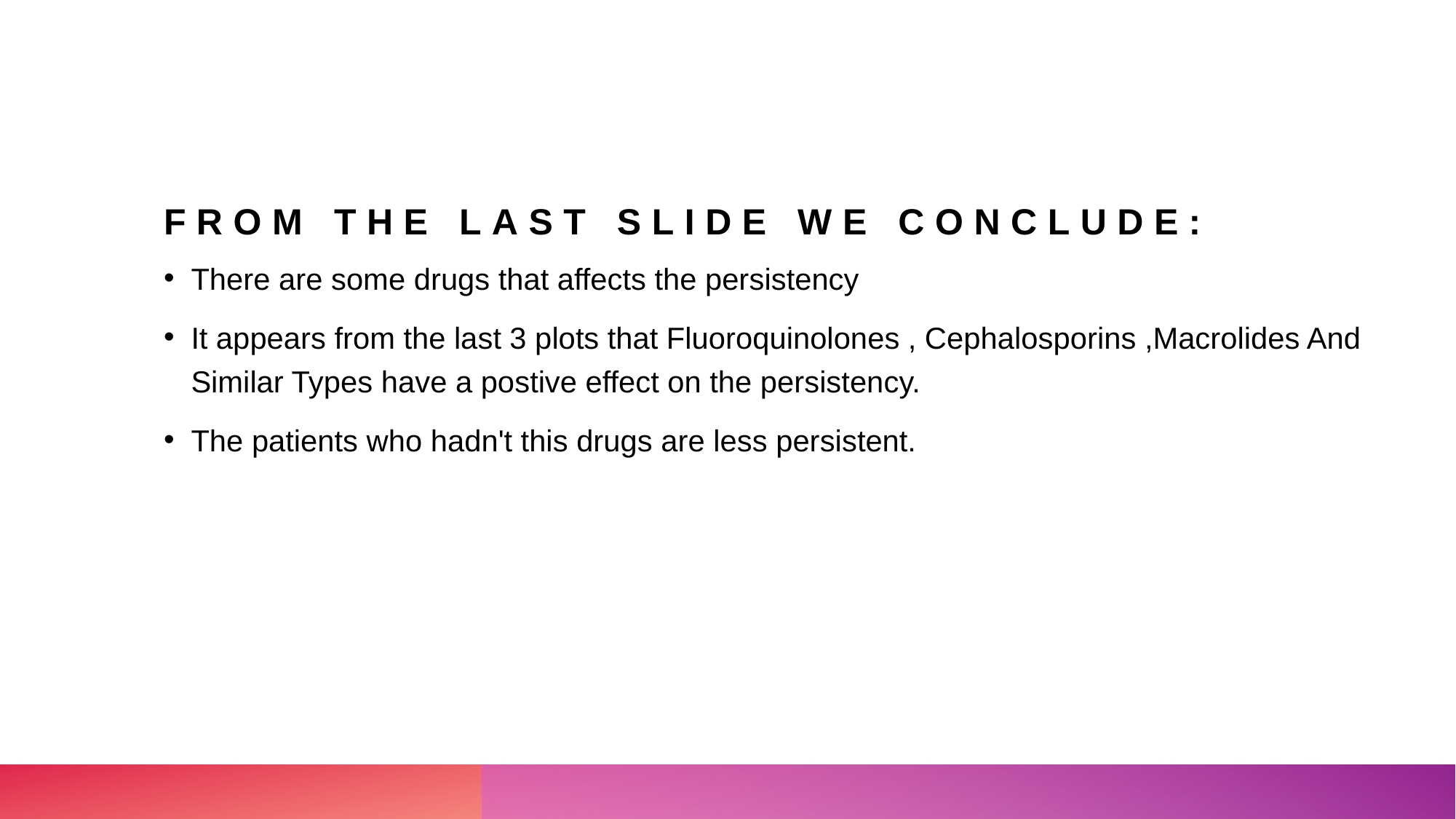

# From the last slide we conclude:
There are some drugs that affects the persistency
It appears from the last 3 plots that Fluoroquinolones , Cephalosporins ,Macrolides And Similar Types have a postive effect on the persistency.
The patients who hadn't this drugs are less persistent.